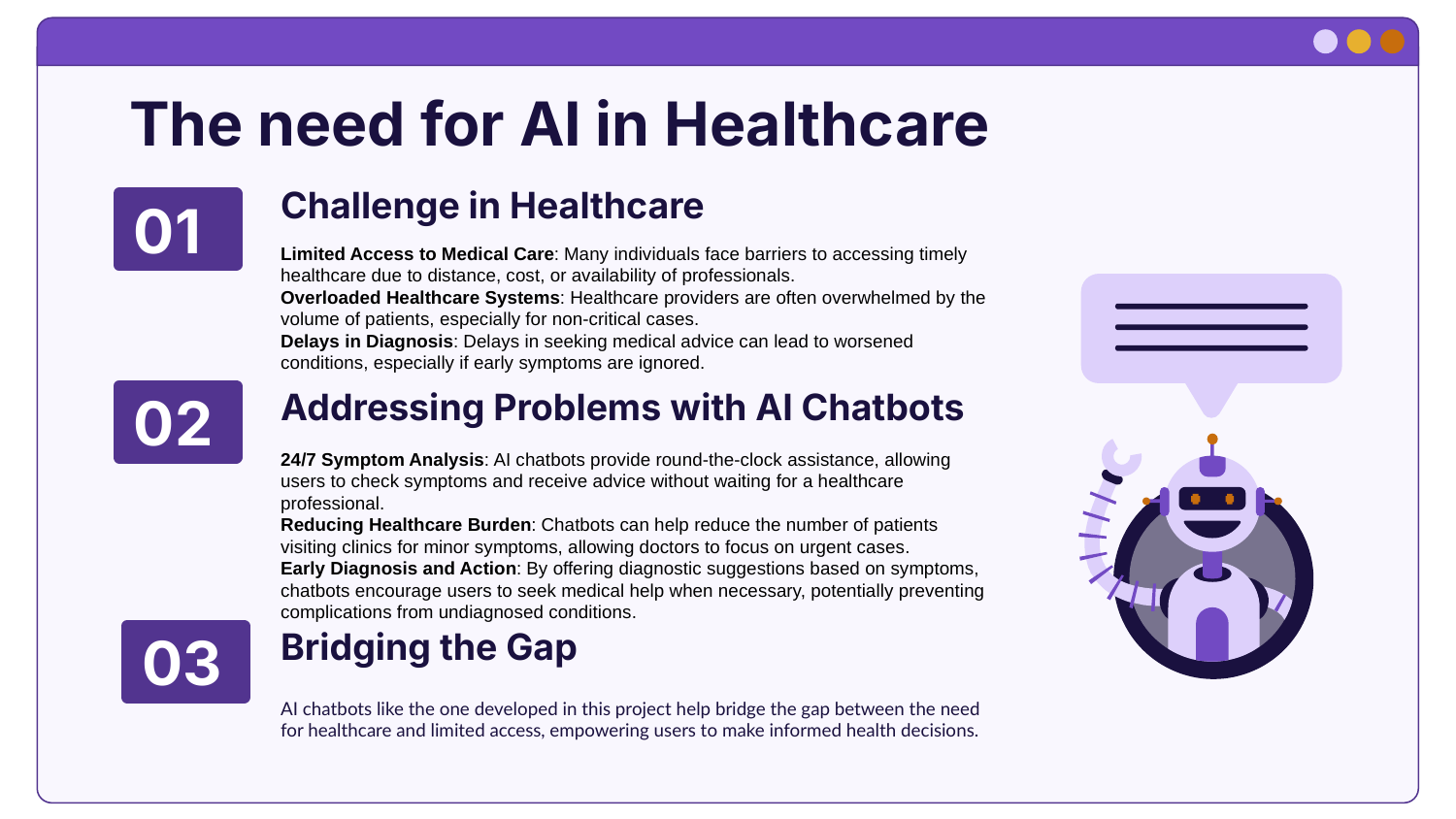

# The need for AI in Healthcare
Challenge in Healthcare
01
Limited Access to Medical Care: Many individuals face barriers to accessing timely healthcare due to distance, cost, or availability of professionals.
Overloaded Healthcare Systems: Healthcare providers are often overwhelmed by the volume of patients, especially for non-critical cases.
Delays in Diagnosis: Delays in seeking medical advice can lead to worsened conditions, especially if early symptoms are ignored.

Addressing Problems with AI Chatbots
02
24/7 Symptom Analysis: AI chatbots provide round-the-clock assistance, allowing users to check symptoms and receive advice without waiting for a healthcare professional.
Reducing Healthcare Burden: Chatbots can help reduce the number of patients visiting clinics for minor symptoms, allowing doctors to focus on urgent cases.
Early Diagnosis and Action: By offering diagnostic suggestions based on symptoms, chatbots encourage users to seek medical help when necessary, potentially preventing complications from undiagnosed conditions.
Bridging the Gap
03
AI chatbots like the one developed in this project help bridge the gap between the need for healthcare and limited access, empowering users to make informed health decisions.